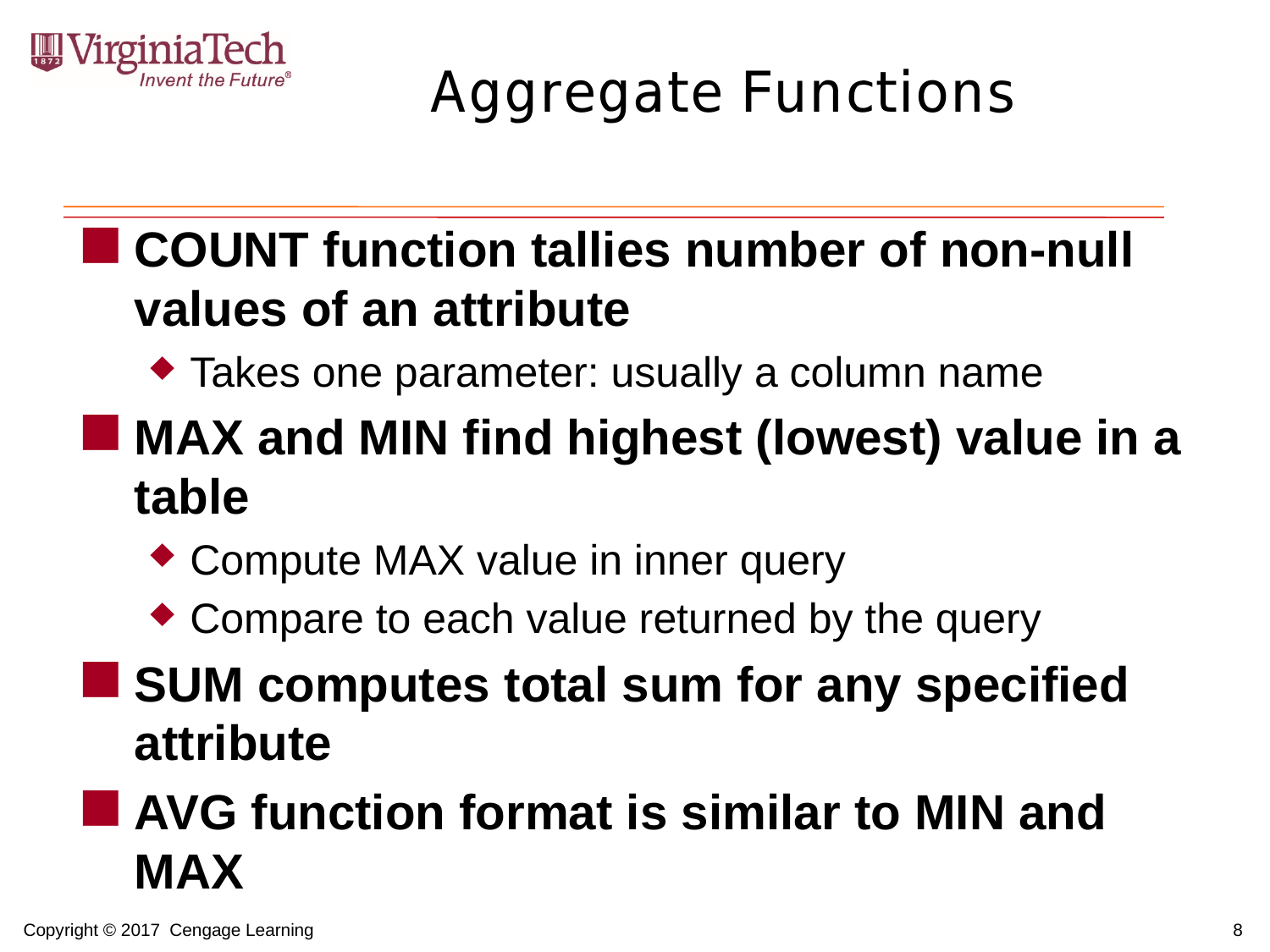

# Aggregate Functions
COUNT function tallies number of non-null values of an attribute
Takes one parameter: usually a column name
MAX and MIN find highest (lowest) value in a table
Compute MAX value in inner query
Compare to each value returned by the query
SUM computes total sum for any specified attribute
AVG function format is similar to MIN and MAX
8
Copyright © 2017  Cengage Learning